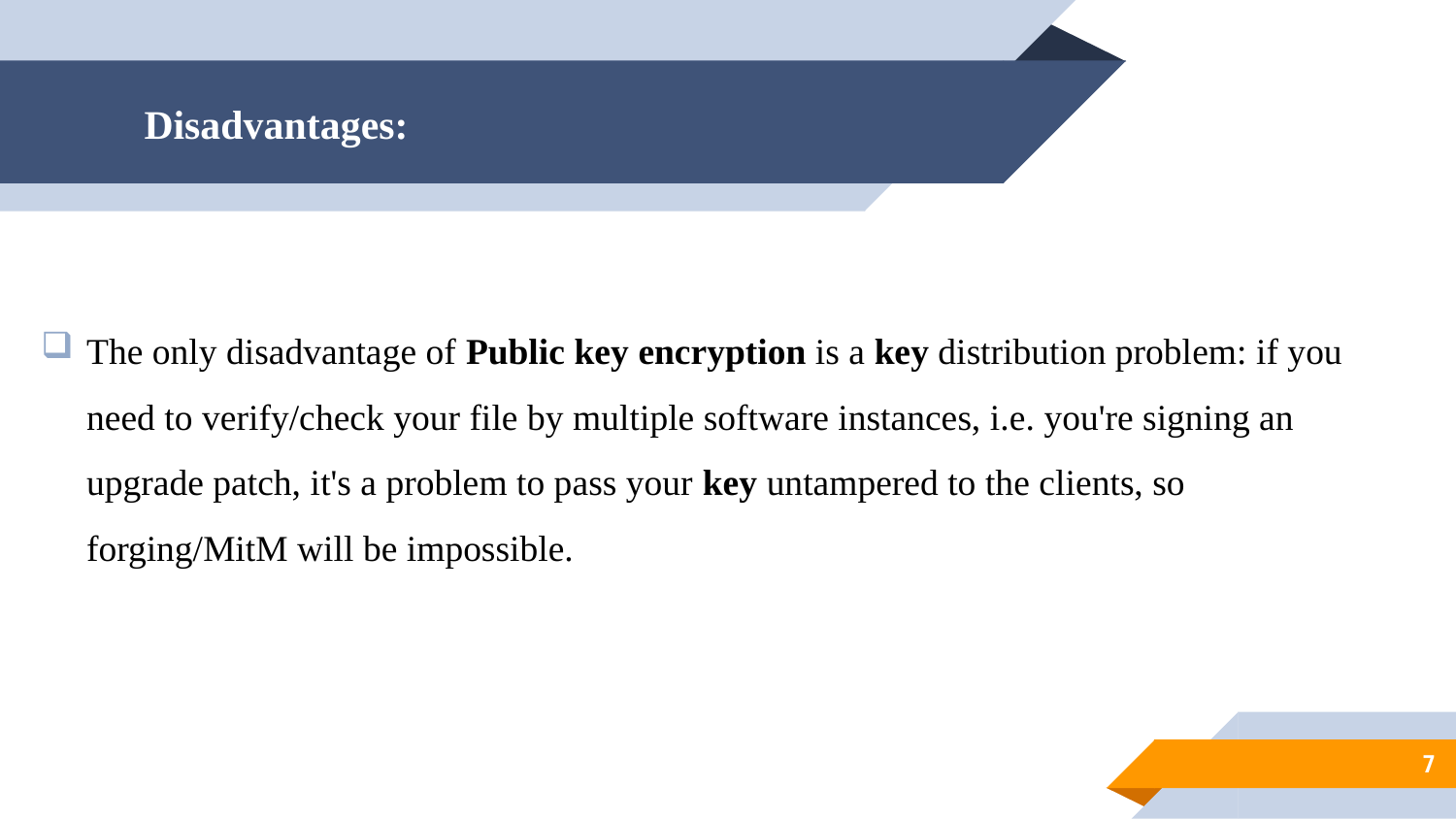

# Disadvantages:
The only disadvantage of Public key encryption is a key distribution problem: if you need to verify/check your file by multiple software instances, i.e. you're signing an upgrade patch, it's a problem to pass your key untampered to the clients, so forging/MitM will be impossible.
7